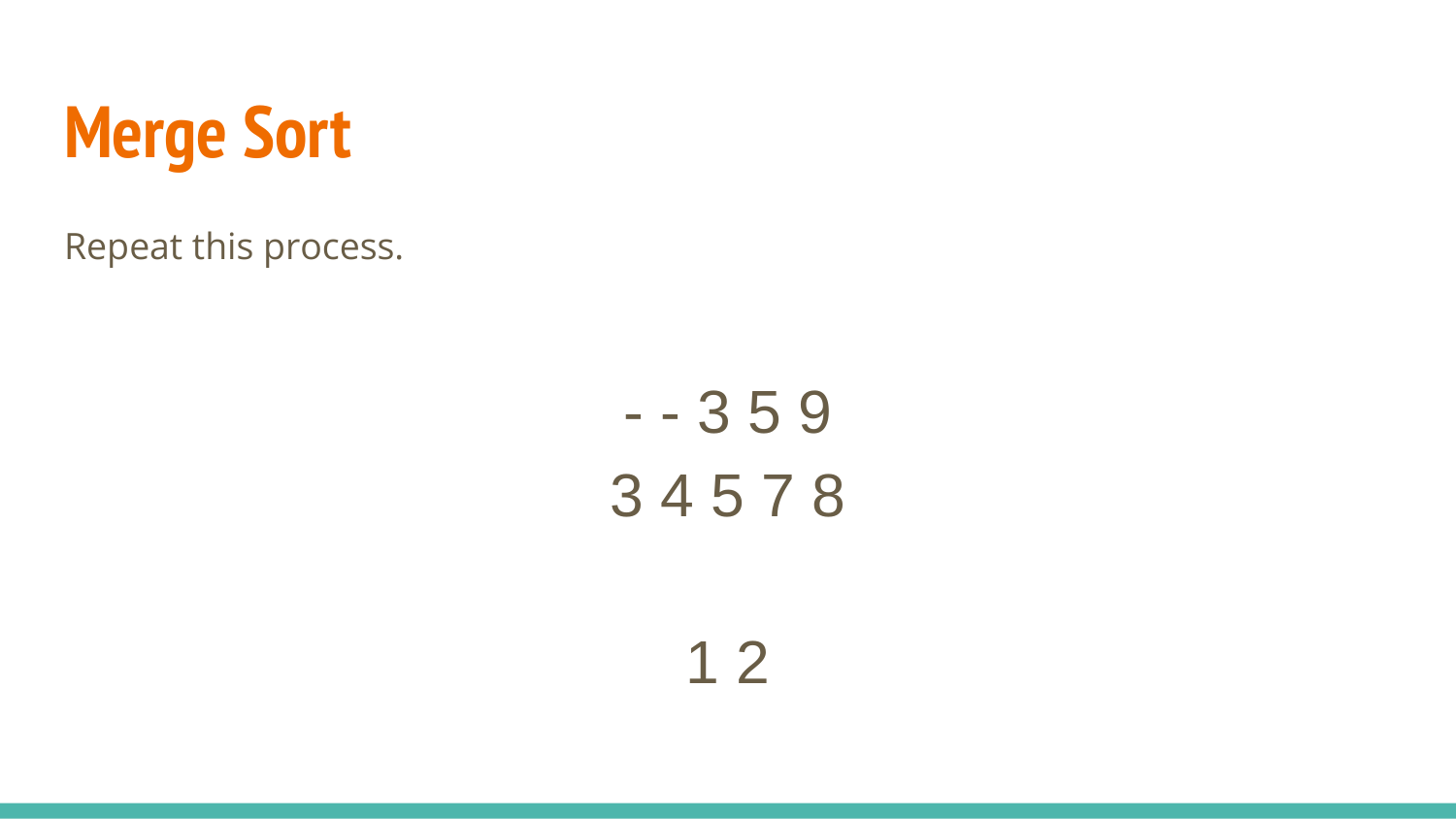

# Merge Sort
Repeat this process.
- - 3 5 9
3 4 5 7 8

1 2